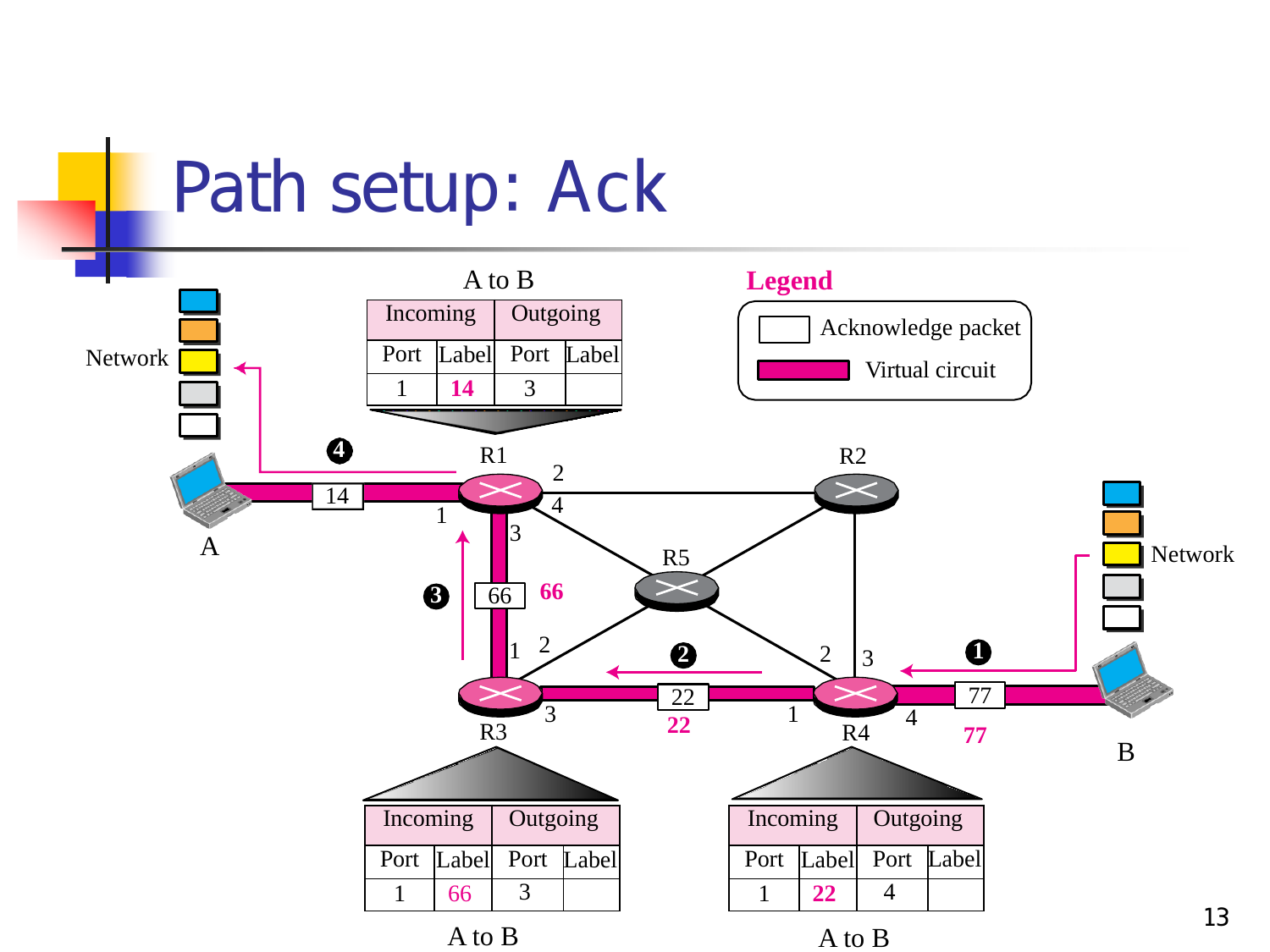

# Path setup: Ack
A to B
Legend

| Incoming |  | Outgoing |  |
| --- | --- | --- | --- |
| Port | Label | Port | Label |
| 1 | 14 | 3 |  |

Acknowledge packet

Network

Virtual circuit

4
R1
R2
2

14

4

1

3
A

Network

R5

66

3
66

2
1
1
2
2

3

77
22

1
3
4
22
R3
R4
77
B

| Incoming |  | Outgoing |  |
| --- | --- | --- | --- |
| Port | Label | Port | Label |
| 1 | 66 | 3 |  |
| Incoming |  | Outgoing |  |
| --- | --- | --- | --- |
| Port | Label | Port | Label |
| 1 | 22 | 4 |  |
13
A to B
A to B